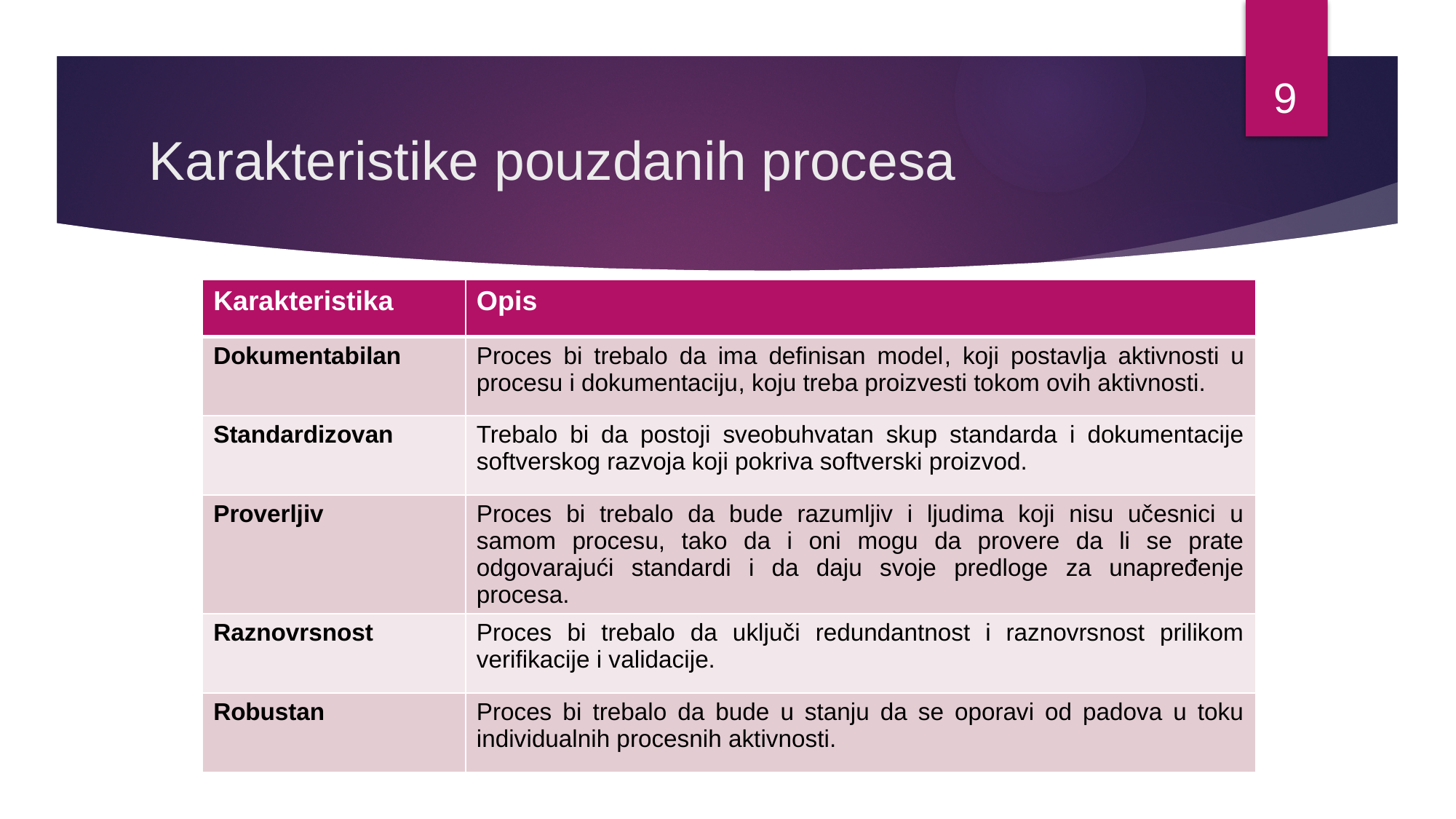

9
# Karakteristike pouzdanih procesa
| Karakteristika | Opis |
| --- | --- |
| Dokumentabilan | Proces bi trebalo da ima definisan model, koji postavlja aktivnosti u procesu i dokumentaciju, koju treba proizvesti tokom ovih aktivnosti. |
| Standardizovan | Trebalo bi da postoji sveobuhvatan skup standarda i dokumentacije softverskog razvoja koji pokriva softverski proizvod. |
| Proverljiv | Proces bi trebalo da bude razumljiv i ljudima koji nisu učesnici u samom procesu, tako da i oni mogu da provere da li se prate odgovarajući standardi i da daju svoje predloge za unapređenje procesa. |
| Raznovrsnost | Proces bi trebalo da uključi redundantnost i raznovrsnost prilikom verifikacije i validacije. |
| Robustan | Proces bi trebalo da bude u stanju da se oporavi od padova u toku individualnih procesnih aktivnosti. |